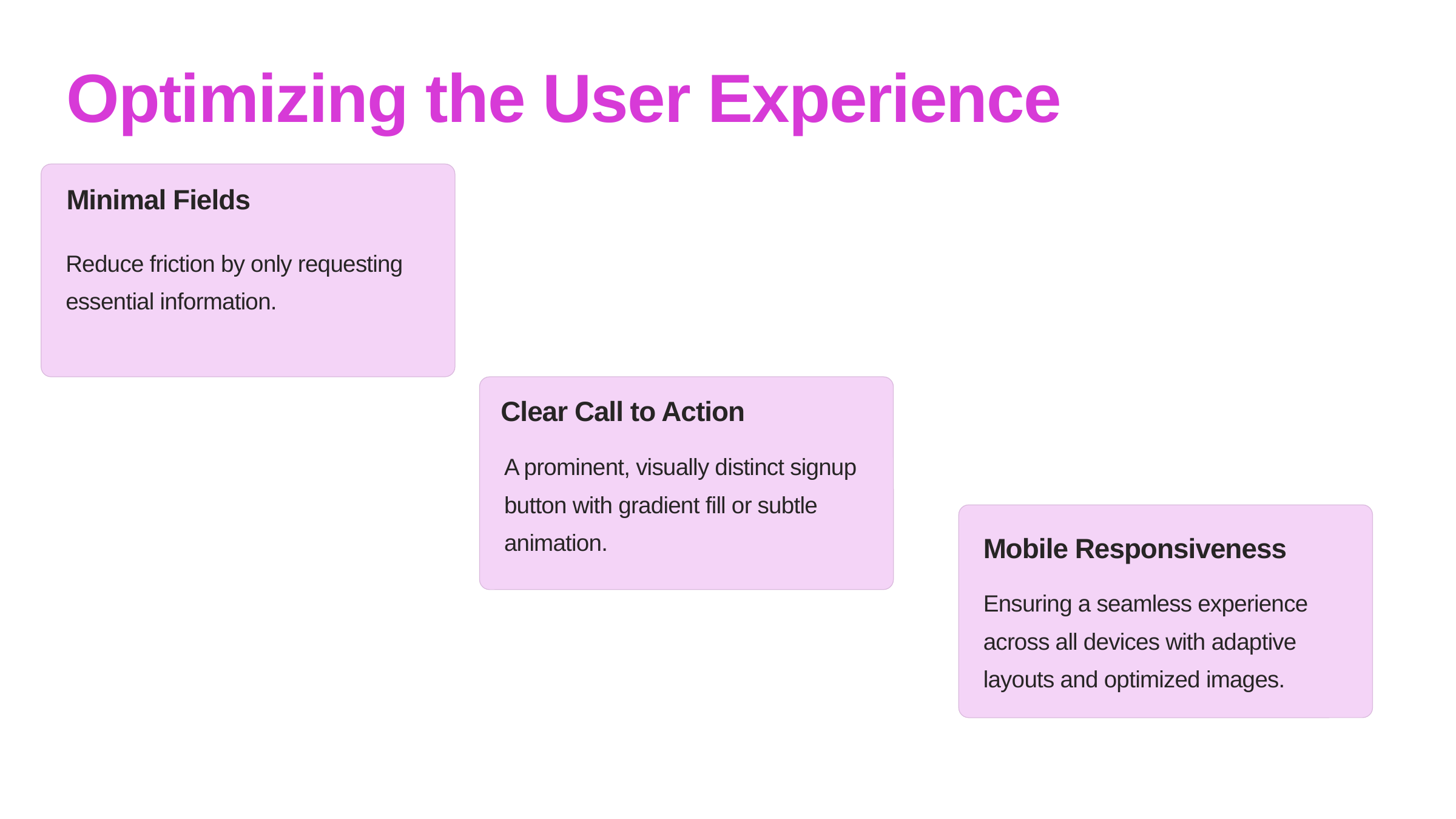

Optimizing the User Experience

Minimal Fields
Reduce friction by only requesting essential information.

Clear Call to Action
A prominent, visually distinct signup button with gradient fill or subtle animation.

Mobile Responsiveness
Ensuring a seamless experience across all devices with adaptive layouts and optimized images.